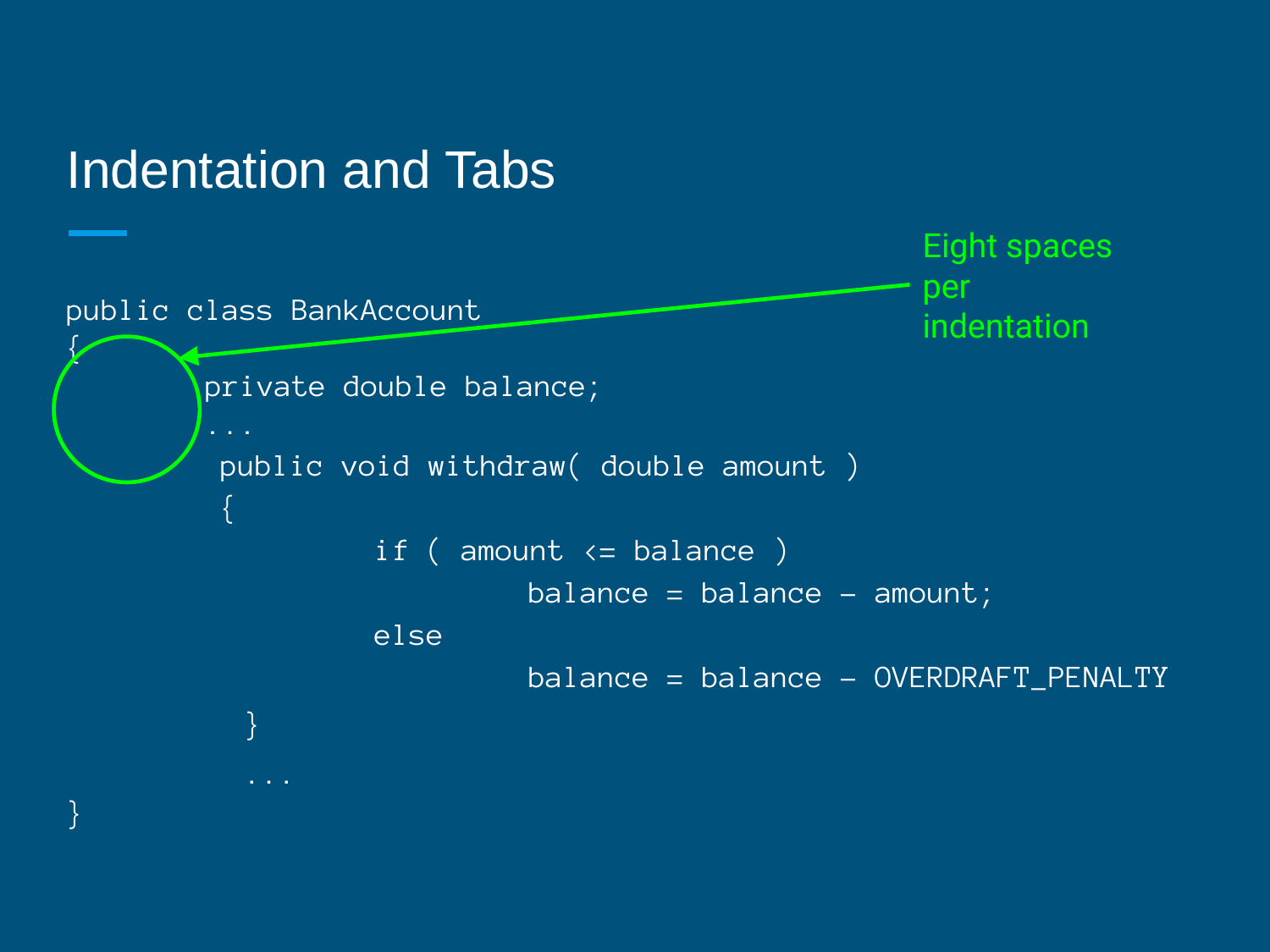

# Indentation and Tabs
Eight spaces per indentation
public class BankAccount
{
        private double balance;
        ...
        public void withdraw( double amount )
        {
                if ( amount <= balance )
                        balance = balance - amount;
                else
                        balance = balance - OVERDRAFT_PENALTY
        }
        ...
}